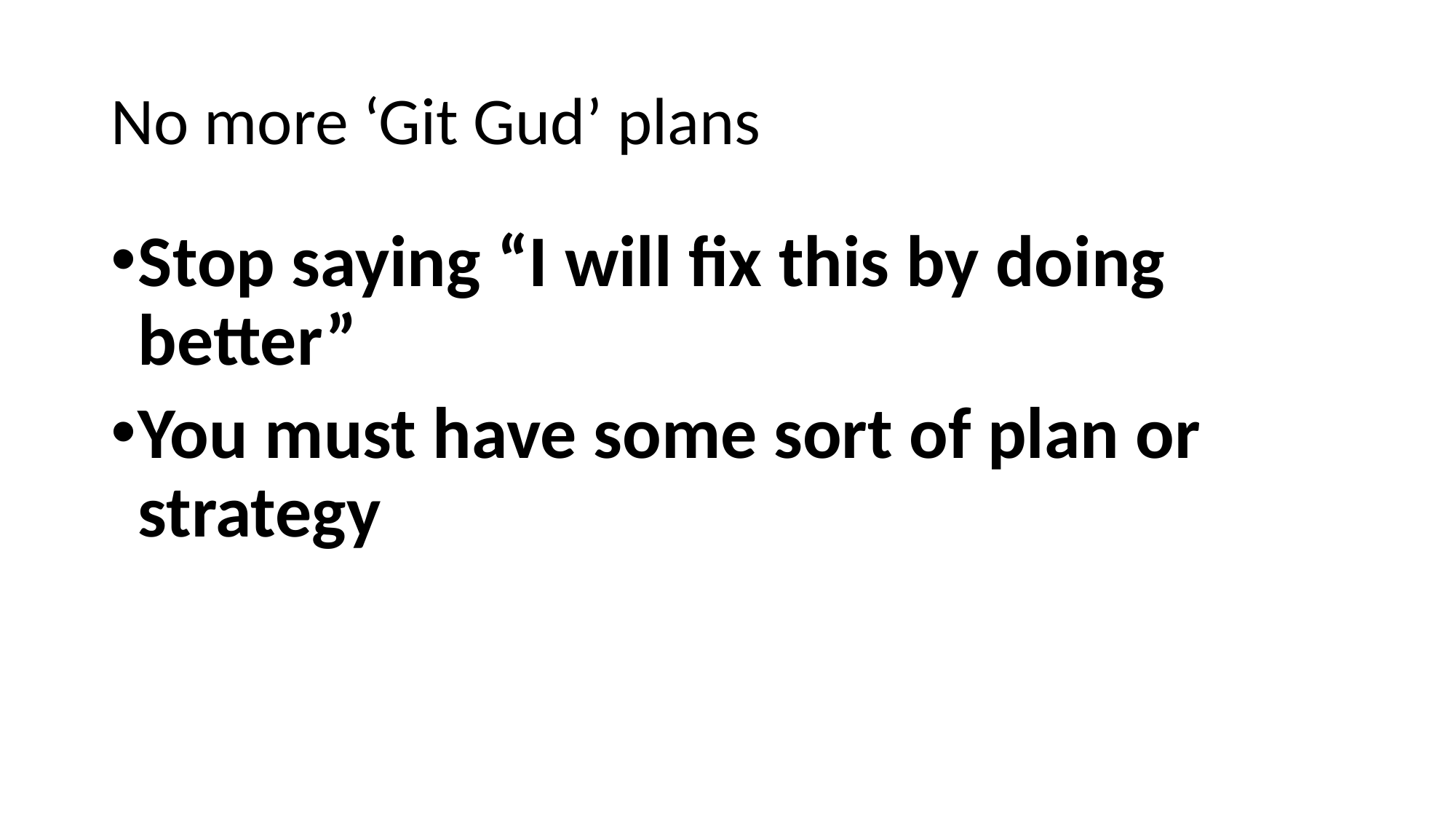

# No more ‘Git Gud’ plans
Stop saying “I will fix this by doing better”
You must have some sort of plan or strategy